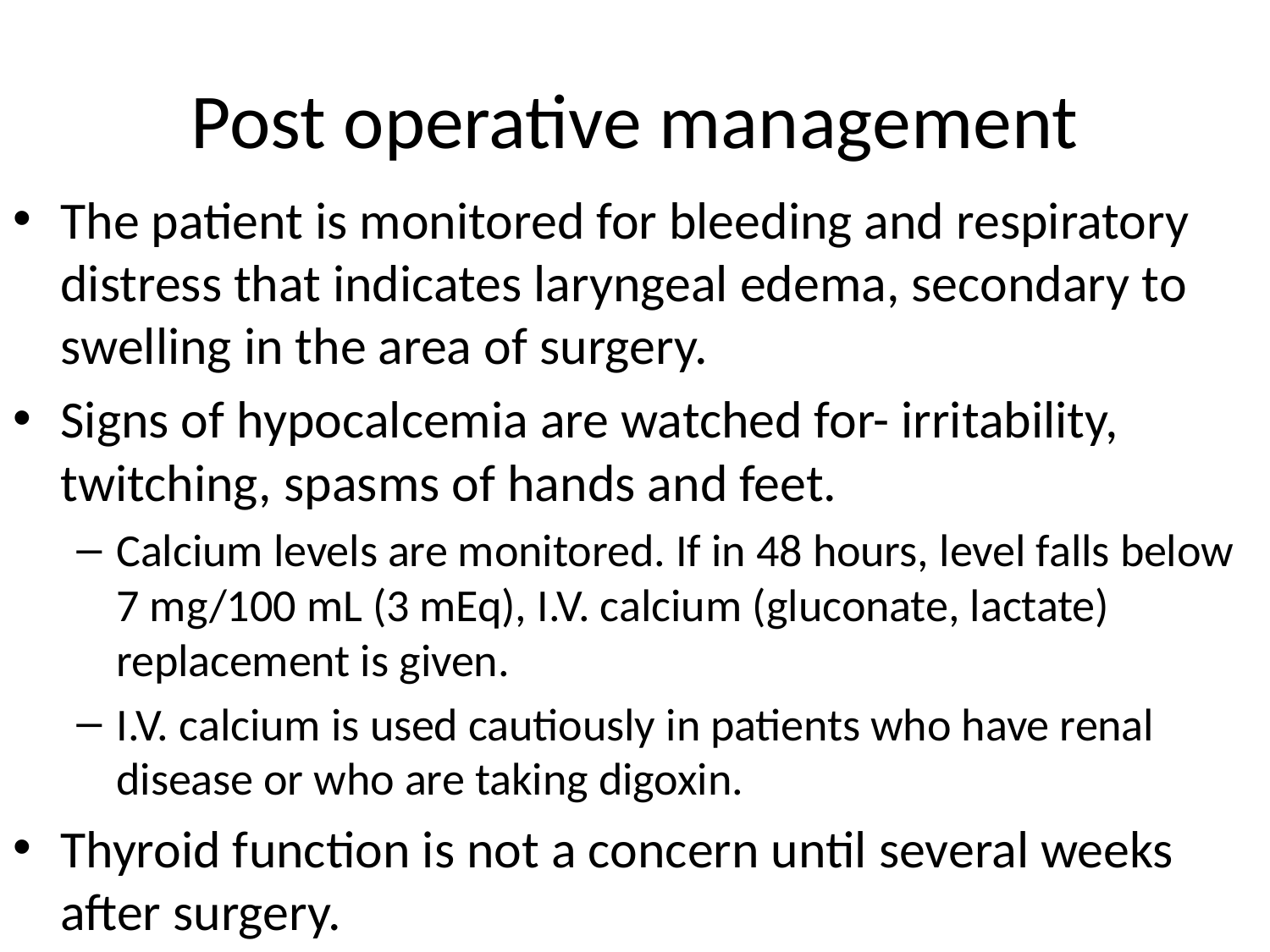

# Post operative management
The patient is monitored for bleeding and respiratory distress that indicates laryngeal edema, secondary to swelling in the area of surgery.
Signs of hypocalcemia are watched for- irritability, twitching, spasms of hands and feet.
Calcium levels are monitored. If in 48 hours, level falls below 7 mg/100 mL (3 mEq), I.V. calcium (gluconate, lactate) replacement is given.
I.V. calcium is used cautiously in patients who have renal disease or who are taking digoxin.
Thyroid function is not a concern until several weeks after surgery.